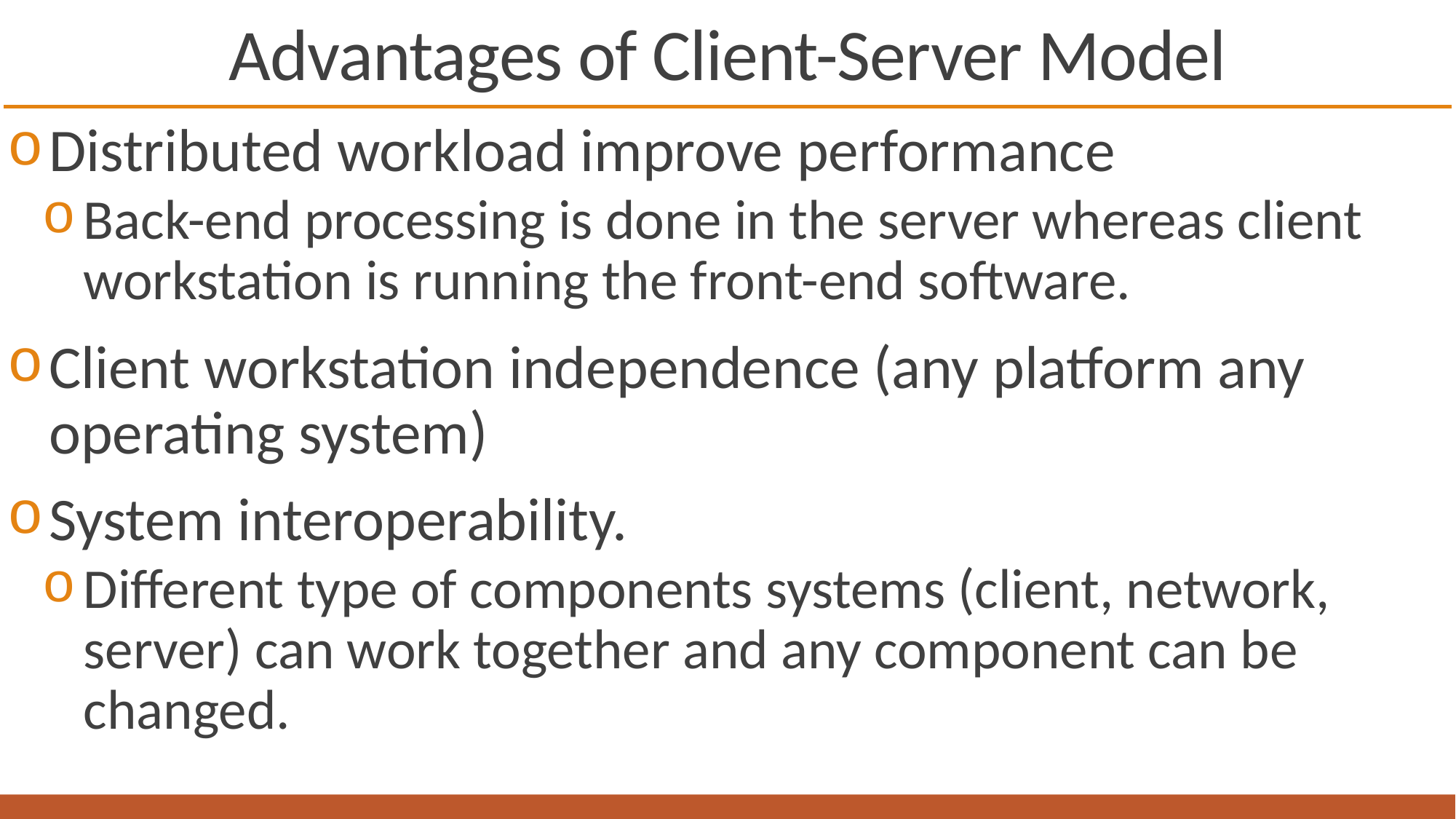

# Advantages of Client-Server Model
Distributed workload improve performance
Back-end processing is done in the server whereas client workstation is running the front-end software.
Client workstation independence (any platform any operating system)
System interoperability.
Different type of components systems (client, network, server) can work together and any component can be changed.